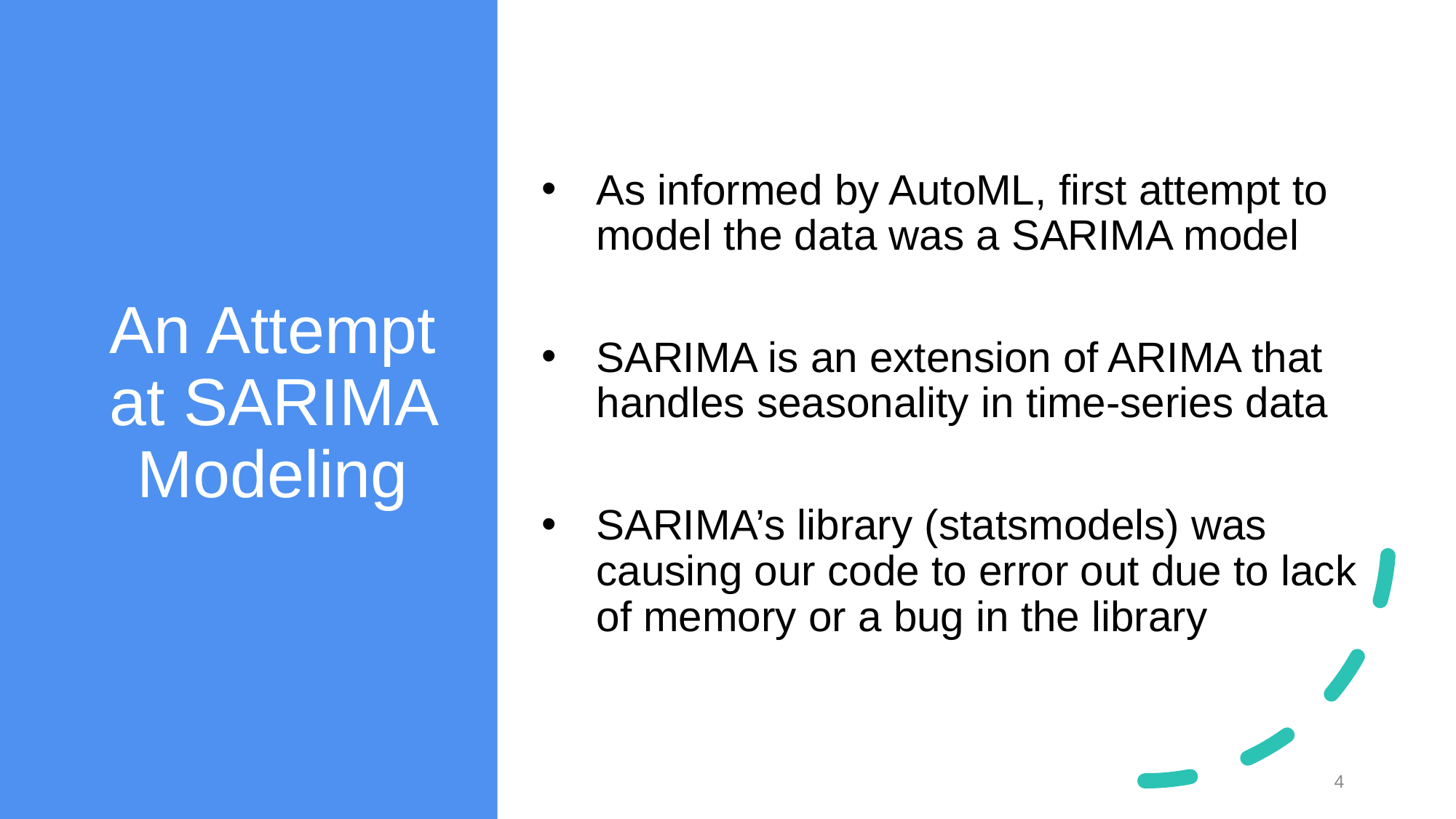

# An Attempt at SARIMA Modeling
As informed by AutoML, first attempt to model the data was a SARIMA model

SARIMA is an extension of ARIMA that handles seasonality in time-series data

SARIMA’s library (statsmodels) was causing our code to error out due to lack of memory or a bug in the library

4